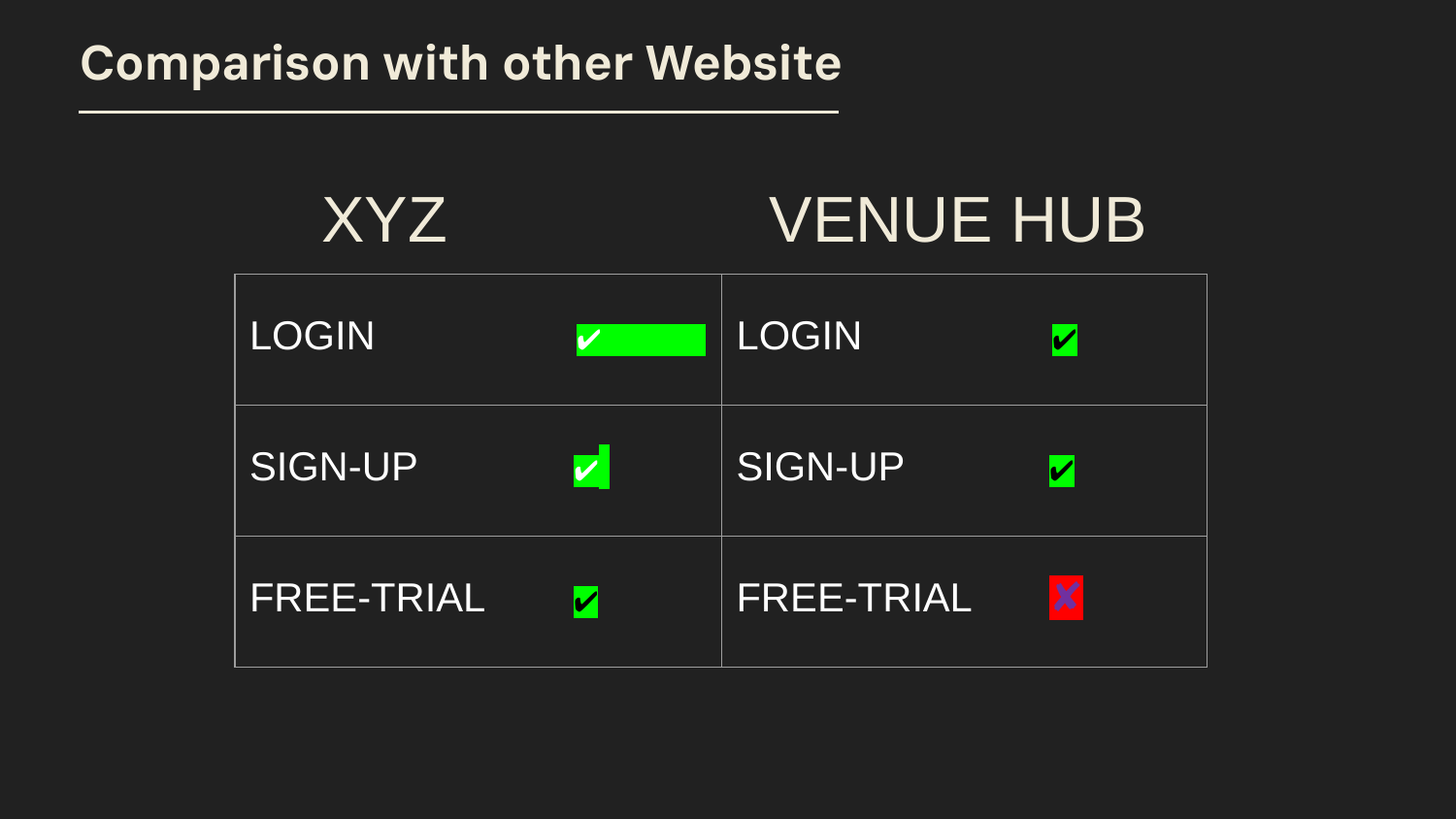

# Comparison with other Website
XYZ                  VENUE HUB
| LOGIN ✔ | LOGIN ✔ |
| --- | --- |
| SIGN-UP ✔ | SIGN-UP ✔ |
| FREE-TRIAL ✔ | FREE-TRIAL ✘ |